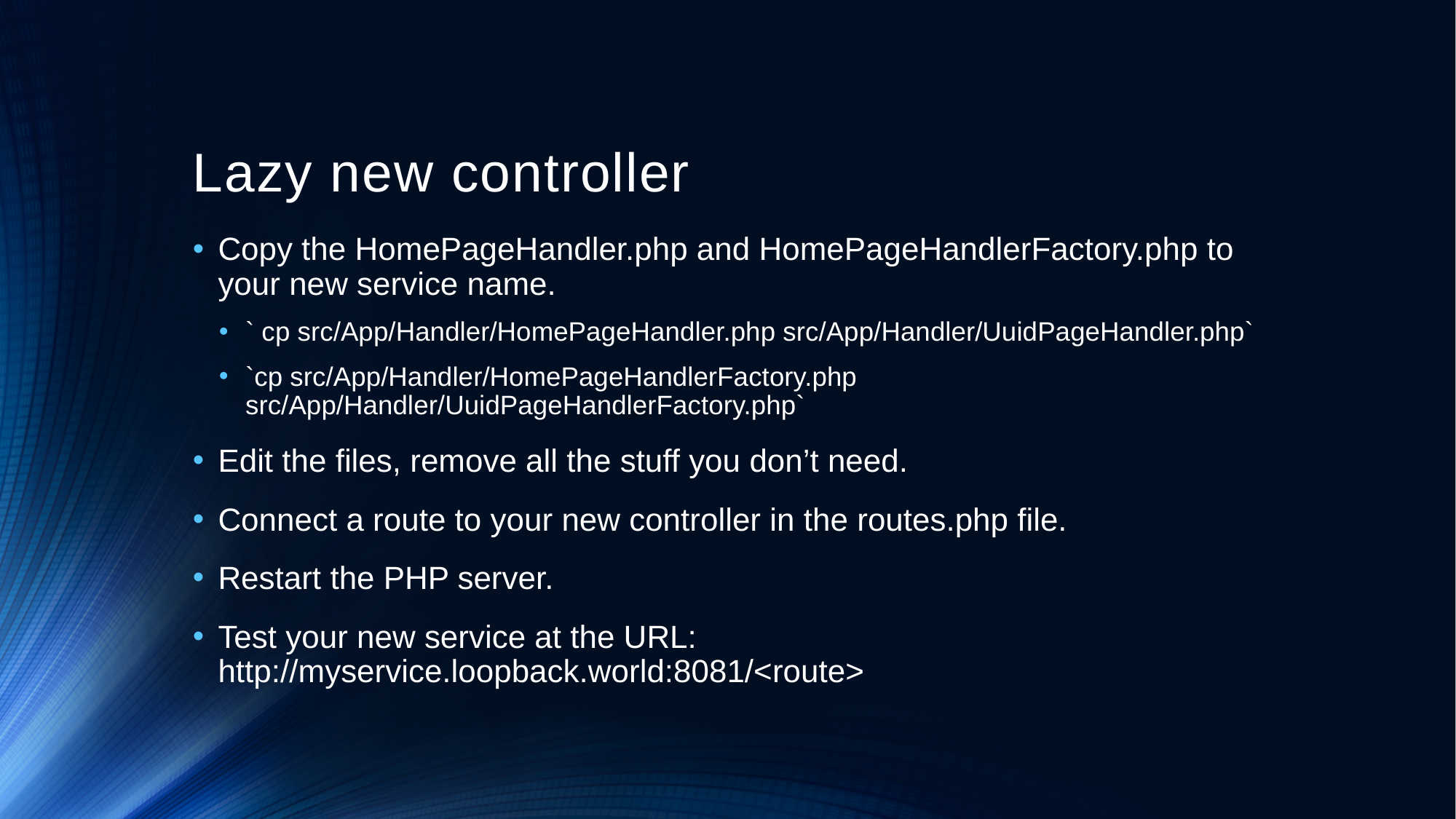

# Lazy new controller
Copy the HomePageHandler.php and HomePageHandlerFactory.php to your new service name.
` cp src/App/Handler/HomePageHandler.php src/App/Handler/UuidPageHandler.php`
`cp src/App/Handler/HomePageHandlerFactory.php src/App/Handler/UuidPageHandlerFactory.php`
Edit the files, remove all the stuff you don’t need.
Connect a route to your new controller in the routes.php file.
Restart the PHP server.
Test your new service at the URL: http://myservice.loopback.world:8081/<route>